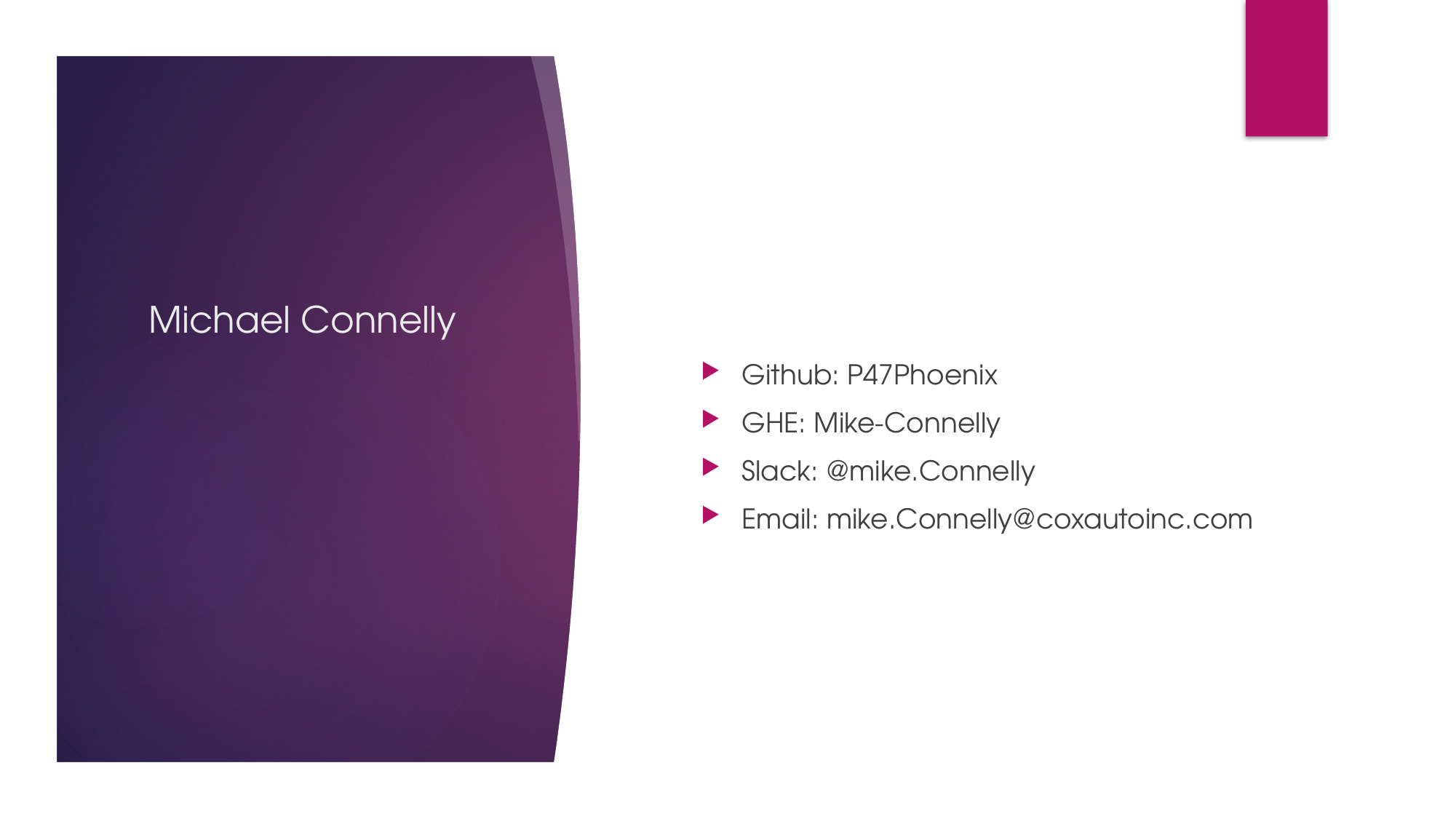

# Michael Connelly
Github: P47Phoenix
GHE: Mike-Connelly
Slack: @mike.Connelly
Email: mike.Connelly@coxautoinc.com